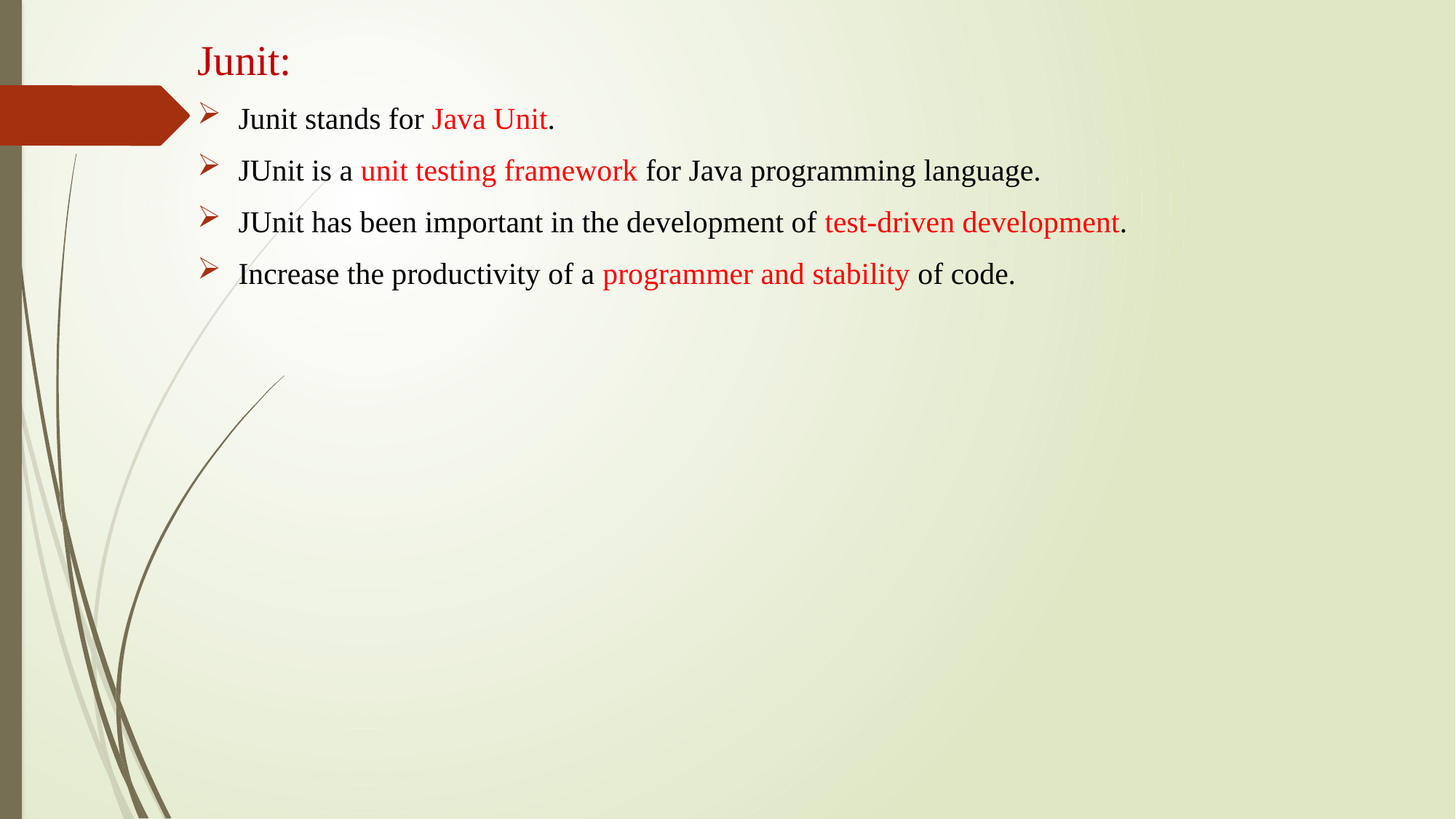

Junit:
Junit stands for Java Unit.
JUnit is a unit testing framework for Java programming language.
JUnit has been important in the development of test-driven development.
Increase the productivity of a programmer and stability of code.